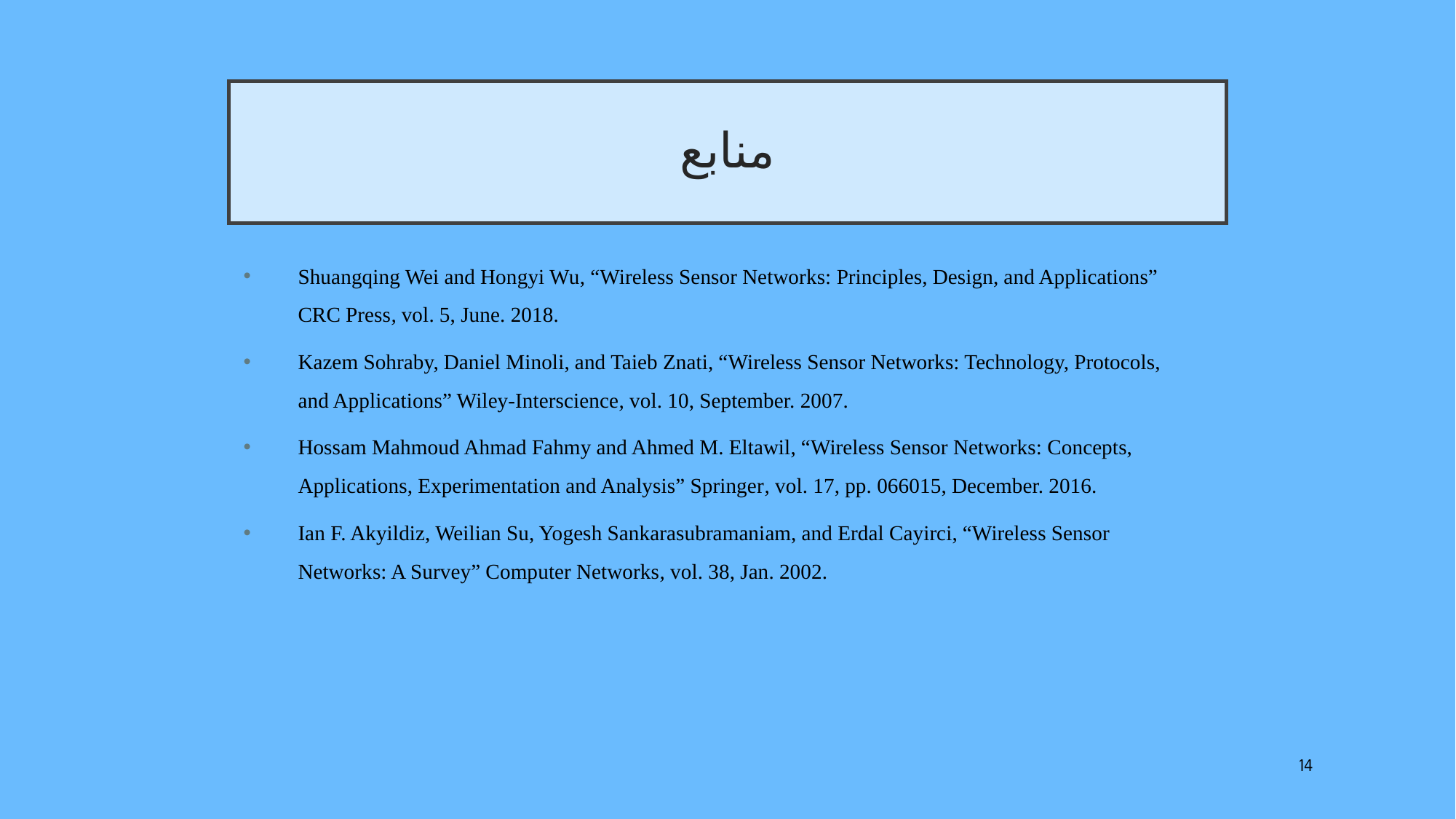

# منابع
Shuangqing Wei and Hongyi Wu, “Wireless Sensor Networks: Principles, Design, and Applications” CRC Press, vol. 5, June. 2018.
Kazem Sohraby, Daniel Minoli, and Taieb Znati, “Wireless Sensor Networks: Technology, Protocols, and Applications” Wiley-Interscience, vol. 10, September. 2007.
Hossam Mahmoud Ahmad Fahmy and Ahmed M. Eltawil, “Wireless Sensor Networks: Concepts, Applications, Experimentation and Analysis” Springer, vol. 17, pp. 066015, December. 2016.
Ian F. Akyildiz, Weilian Su, Yogesh Sankarasubramaniam, and Erdal Cayirci, “Wireless Sensor Networks: A Survey” Computer Networks, vol. 38, Jan. 2002.

14